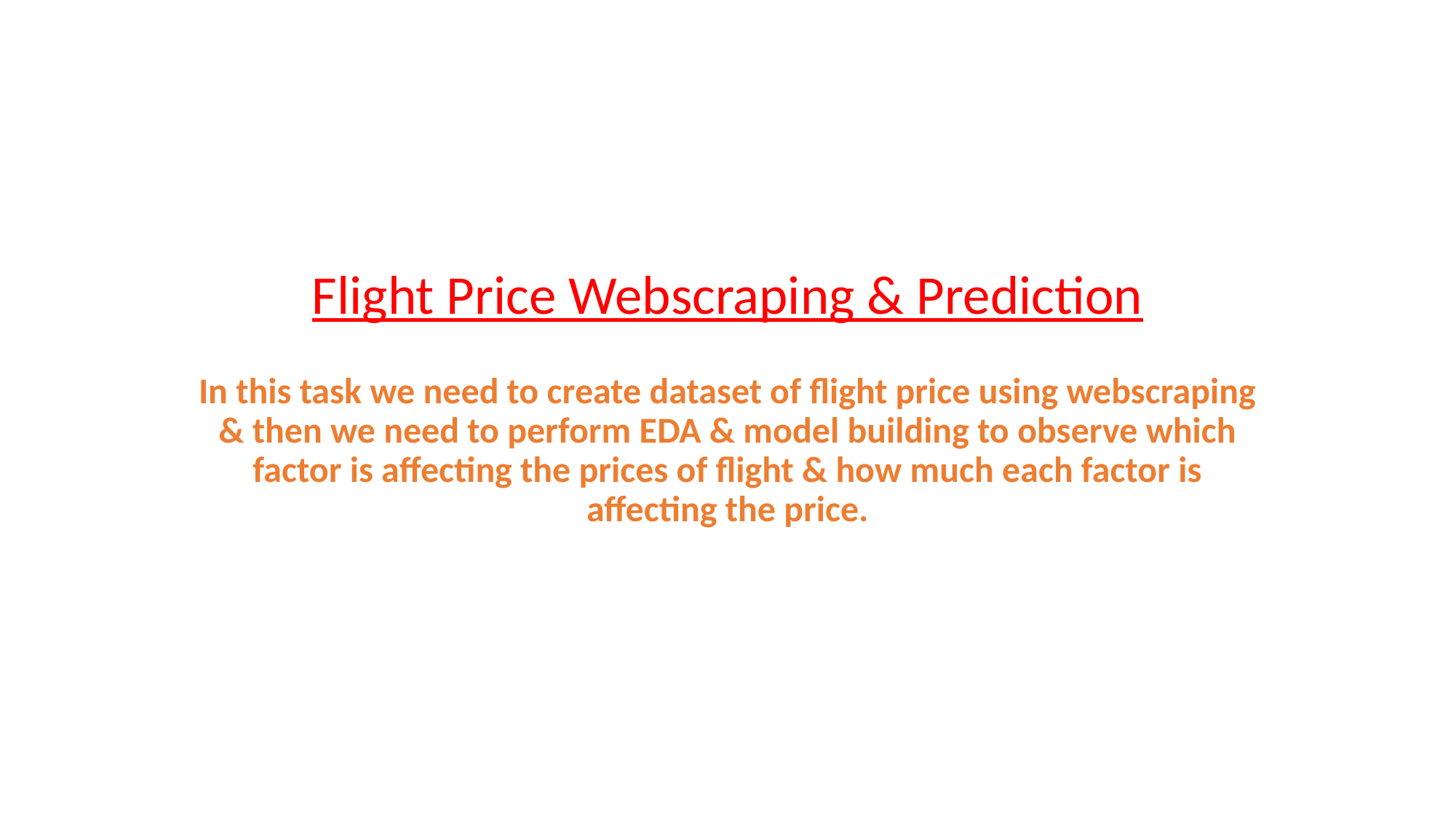

# Flight Price Webscraping & Prediction
In this task we need to create dataset of flight price using webscraping & then we need to perform EDA & model building to observe which factor is affecting the prices of flight & how much each factor is affecting the price.